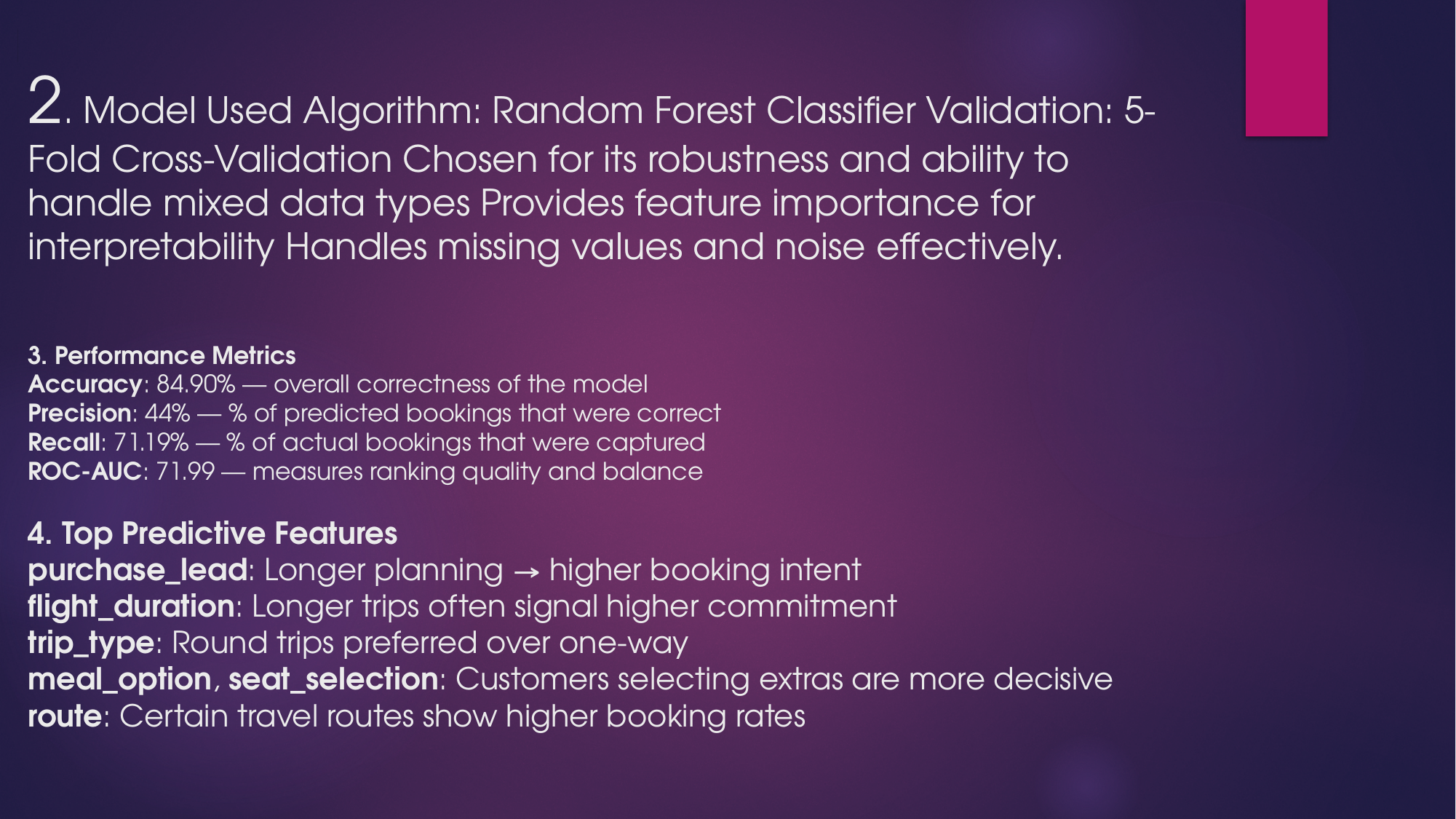

# 2. Model Used Algorithm: Random Forest Classifier Validation: 5-Fold Cross-Validation Chosen for its robustness and ability to handle mixed data types Provides feature importance for interpretability Handles missing values and noise effectively. 3. Performance Metrics Accuracy: 84.90% — overall correctness of the model Precision: 44% — % of predicted bookings that were correct Recall: 71.19% — % of actual bookings that were captured ROC-AUC: 71.99 — measures ranking quality and balance 4. Top Predictive Features purchase_lead: Longer planning → higher booking intent flight_duration: Longer trips often signal higher commitment trip_type: Round trips preferred over one-way meal_option, seat_selection: Customers selecting extras are more decisive route: Certain travel routes show higher booking rates